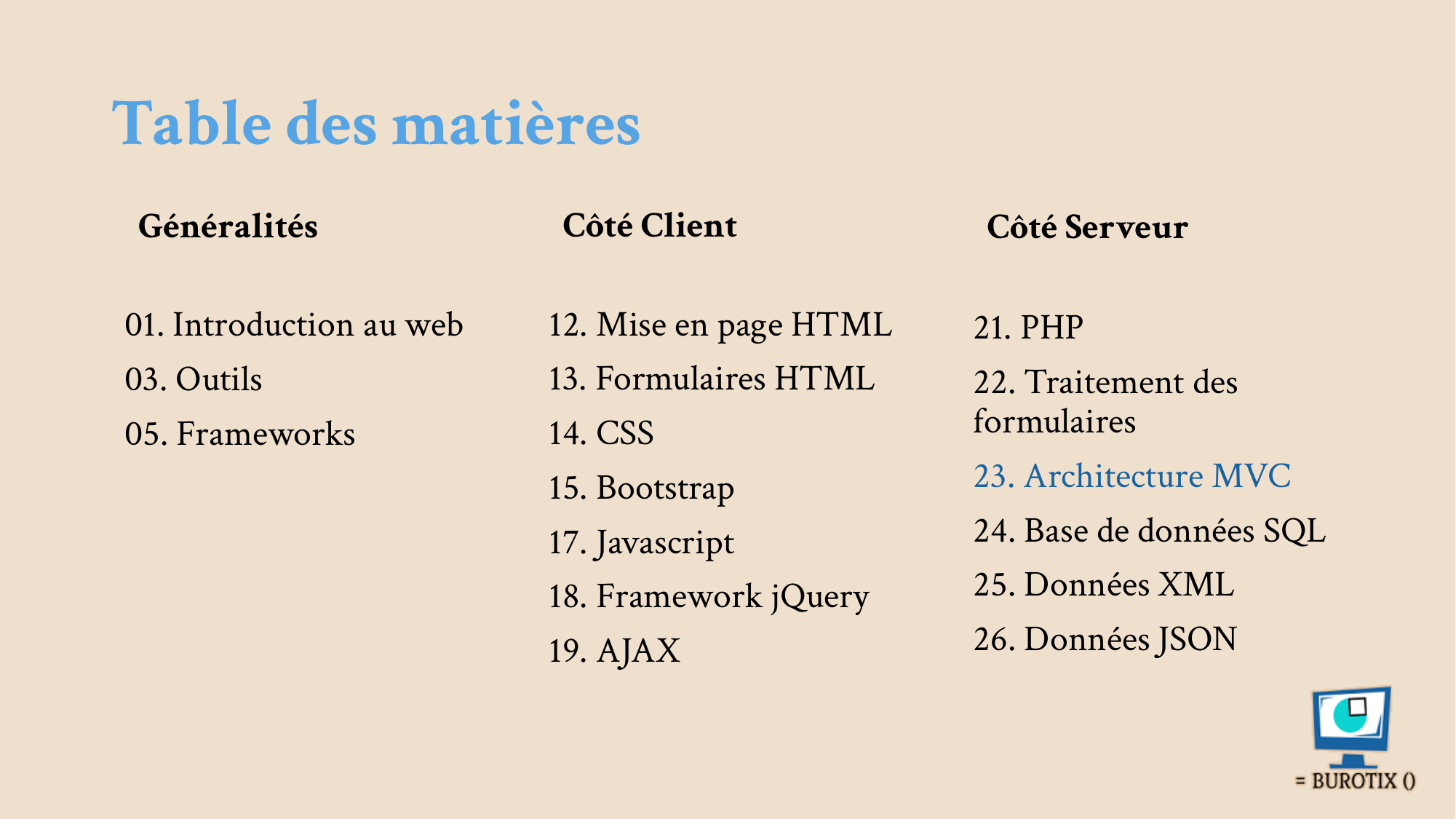

# Table des matières
Côté Client
Généralités
Côté Serveur
12. Mise en page HTML
13. Formulaires HTML
14. CSS
15. Bootstrap
17. Javascript
18. Framework jQuery
19. AJAX
01. Introduction au web
03. Outils
05. Frameworks

21. PHP
22. Traitement des formulaires
23. Architecture MVC
24. Base de données SQL
25. Données XML
26. Données JSON